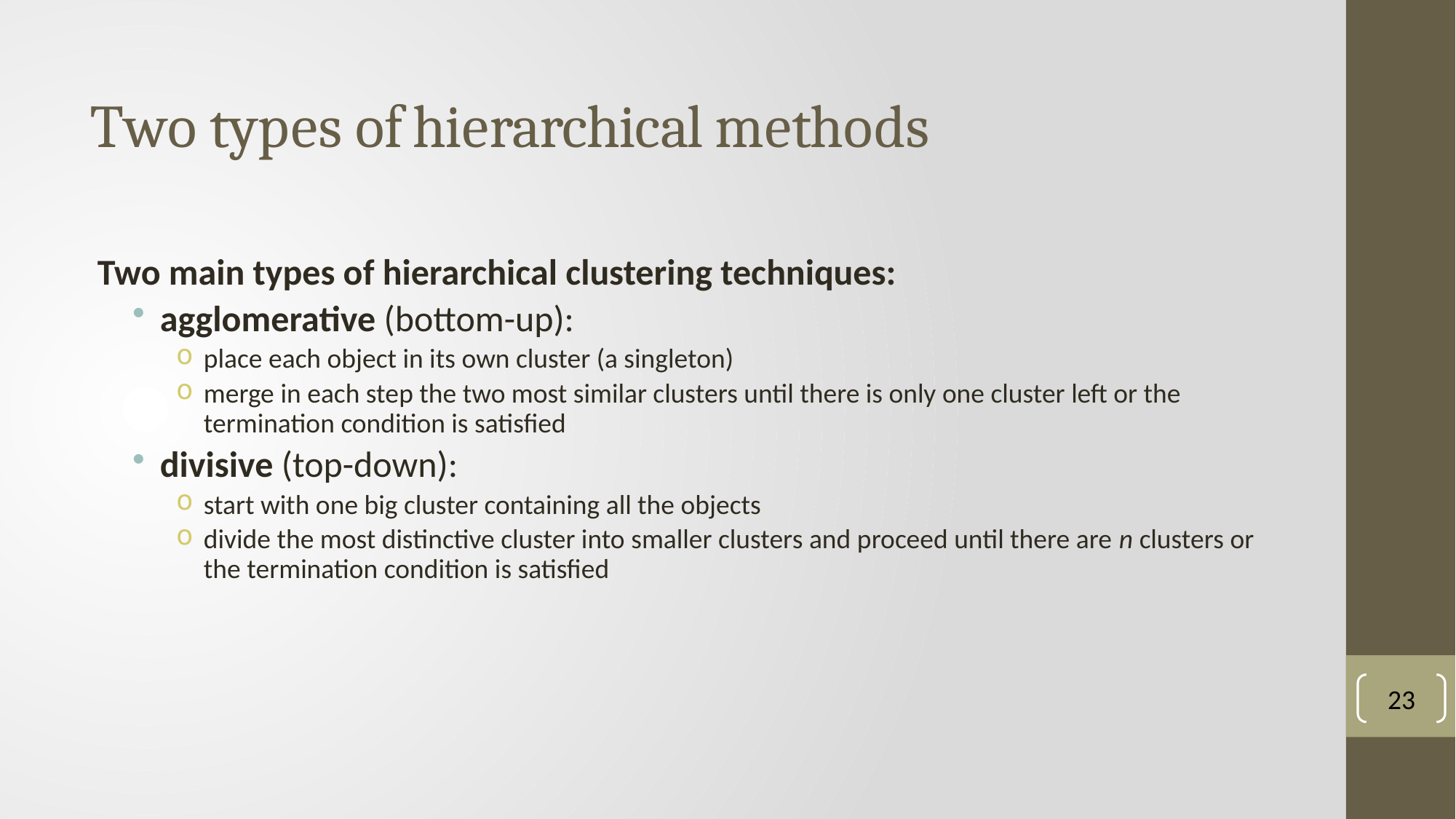

# Two types of hierarchical methods
Two main types of hierarchical clustering techniques:
agglomerative (bottom-up):
place each object in its own cluster (a singleton)
merge in each step the two most similar clusters until there is only one cluster left or the termination condition is satisfied
divisive (top-down):
start with one big cluster containing all the objects
divide the most distinctive cluster into smaller clusters and proceed until there are n clusters or the termination condition is satisfied
23